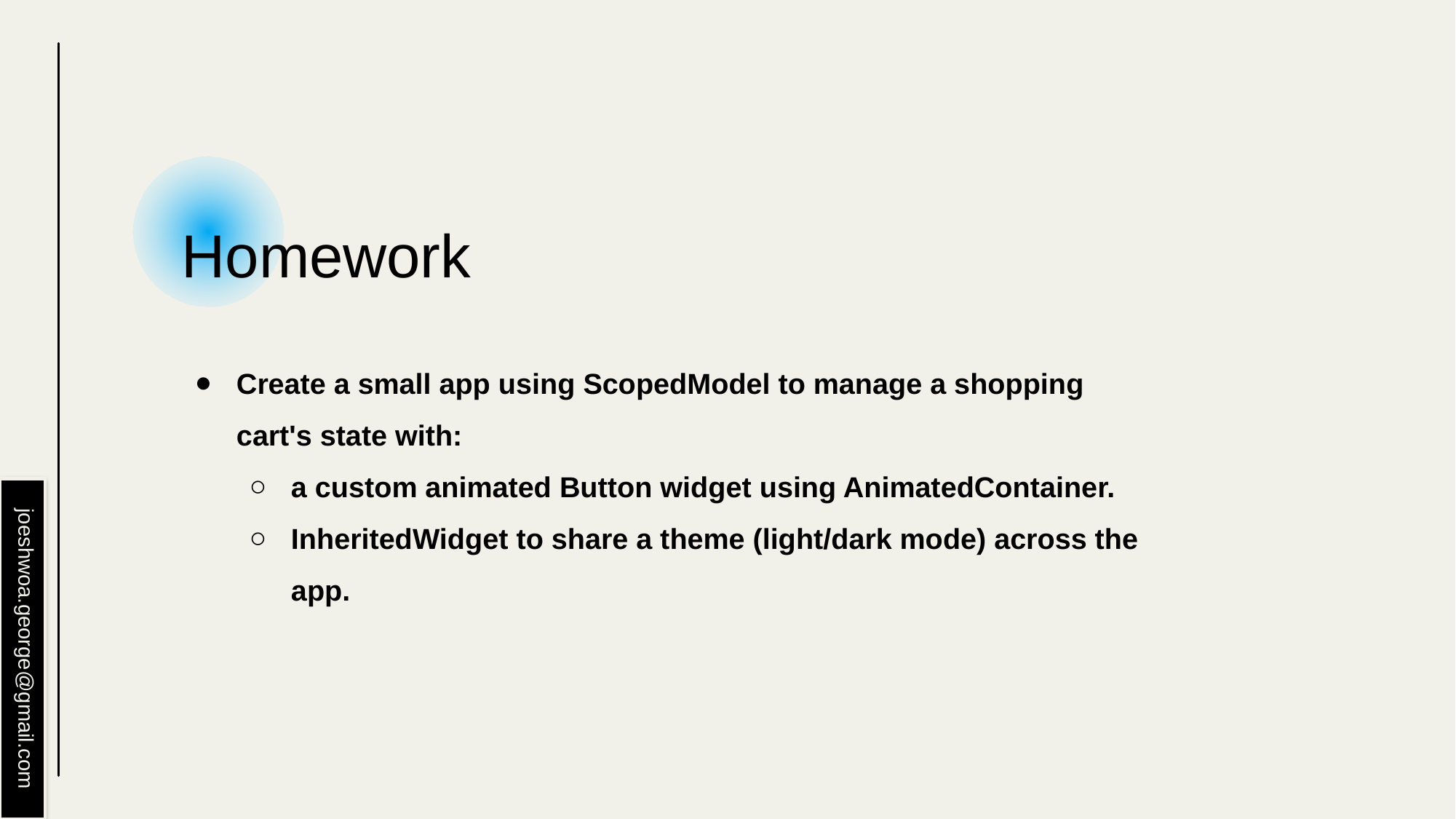

# Homework
Create a small app using ScopedModel to manage a shopping cart's state with:
a custom animated Button widget using AnimatedContainer.
InheritedWidget to share a theme (light/dark mode) across the app.
joeshwoa.george@gmail.com